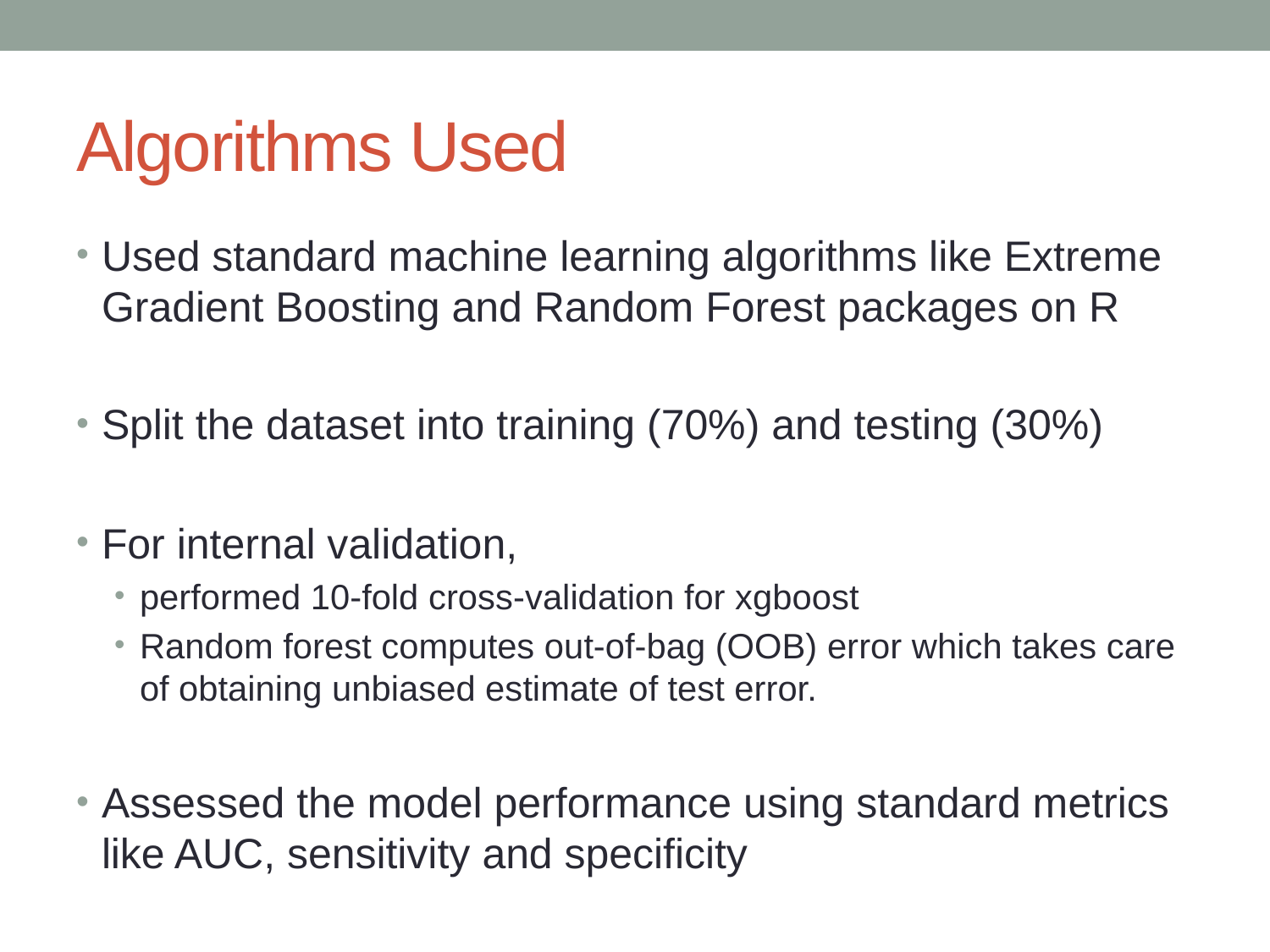

# Algorithms Used
Used standard machine learning algorithms like Extreme Gradient Boosting and Random Forest packages on R

Split the dataset into training (70%) and testing (30%)

For internal validation,
performed 10-fold cross-validation for xgboost
Random forest computes out-of-bag (OOB) error which takes care of obtaining unbiased estimate of test error.

Assessed the model performance using standard metrics like AUC, sensitivity and specificity